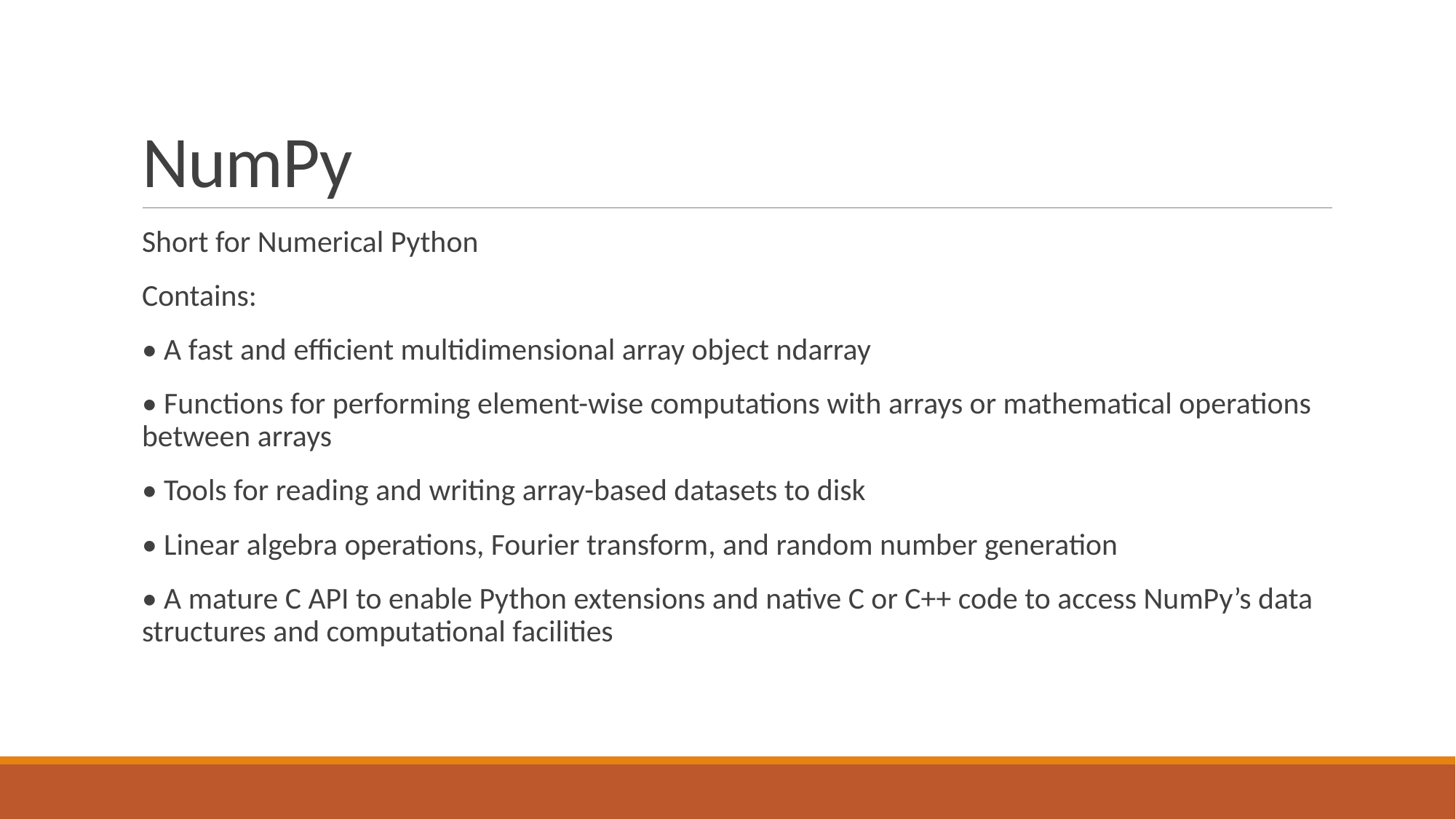

# NumPy
Short for Numerical Python
Contains:
• A fast and efficient multidimensional array object ndarray
• Functions for performing element-wise computations with arrays or mathematical operations between arrays
• Tools for reading and writing array-based datasets to disk
• Linear algebra operations, Fourier transform, and random number generation
• A mature C API to enable Python extensions and native C or C++ code to access NumPy’s data structures and computational facilities